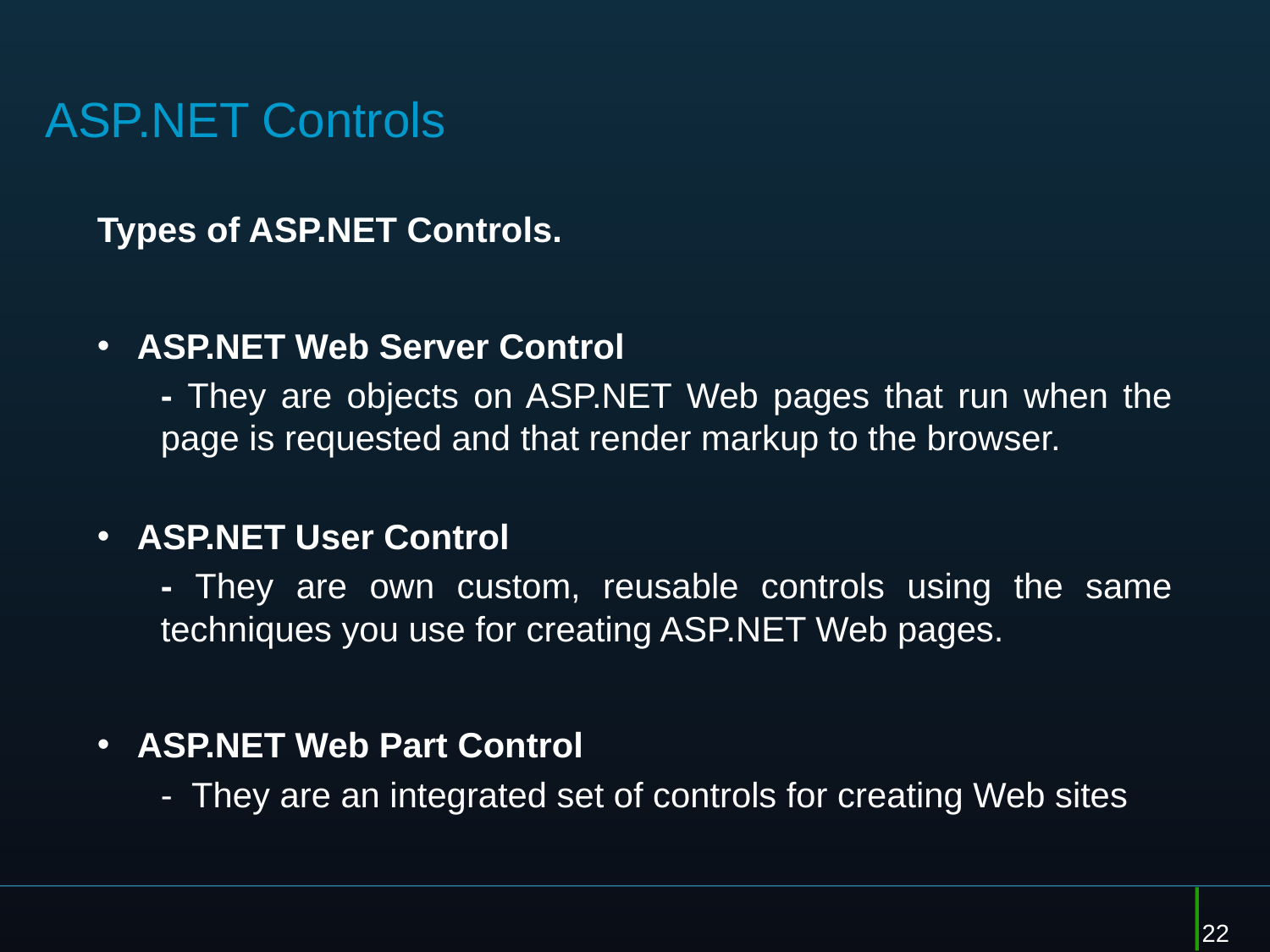

# ASP.NET Controls
Types of ASP.NET Controls.

ASP.NET Web Server Control
- They are objects on ASP.NET Web pages that run when the page is requested and that render markup to the browser.

ASP.NET User Control
- They are own custom, reusable controls using the same techniques you use for creating ASP.NET Web pages.

ASP.NET Web Part Control
-  They are an integrated set of controls for creating Web sites

22